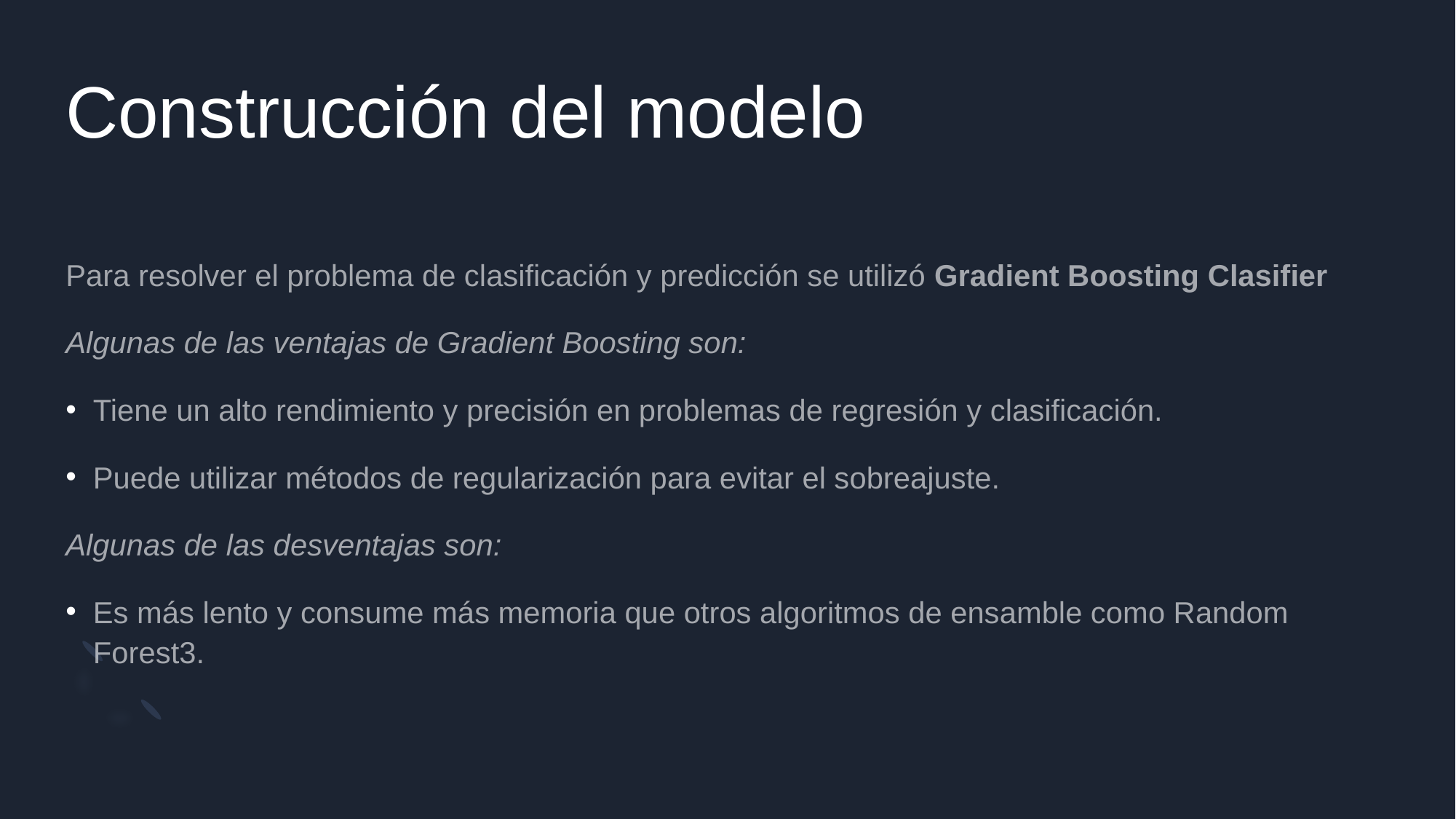

# Construcción del modelo
Para resolver el problema de clasificación y predicción se utilizó Gradient Boosting Clasifier
Algunas de las ventajas de Gradient Boosting son:
Tiene un alto rendimiento y precisión en problemas de regresión y clasificación.
Puede utilizar métodos de regularización para evitar el sobreajuste.
Algunas de las desventajas son:
Es más lento y consume más memoria que otros algoritmos de ensamble como Random Forest3.